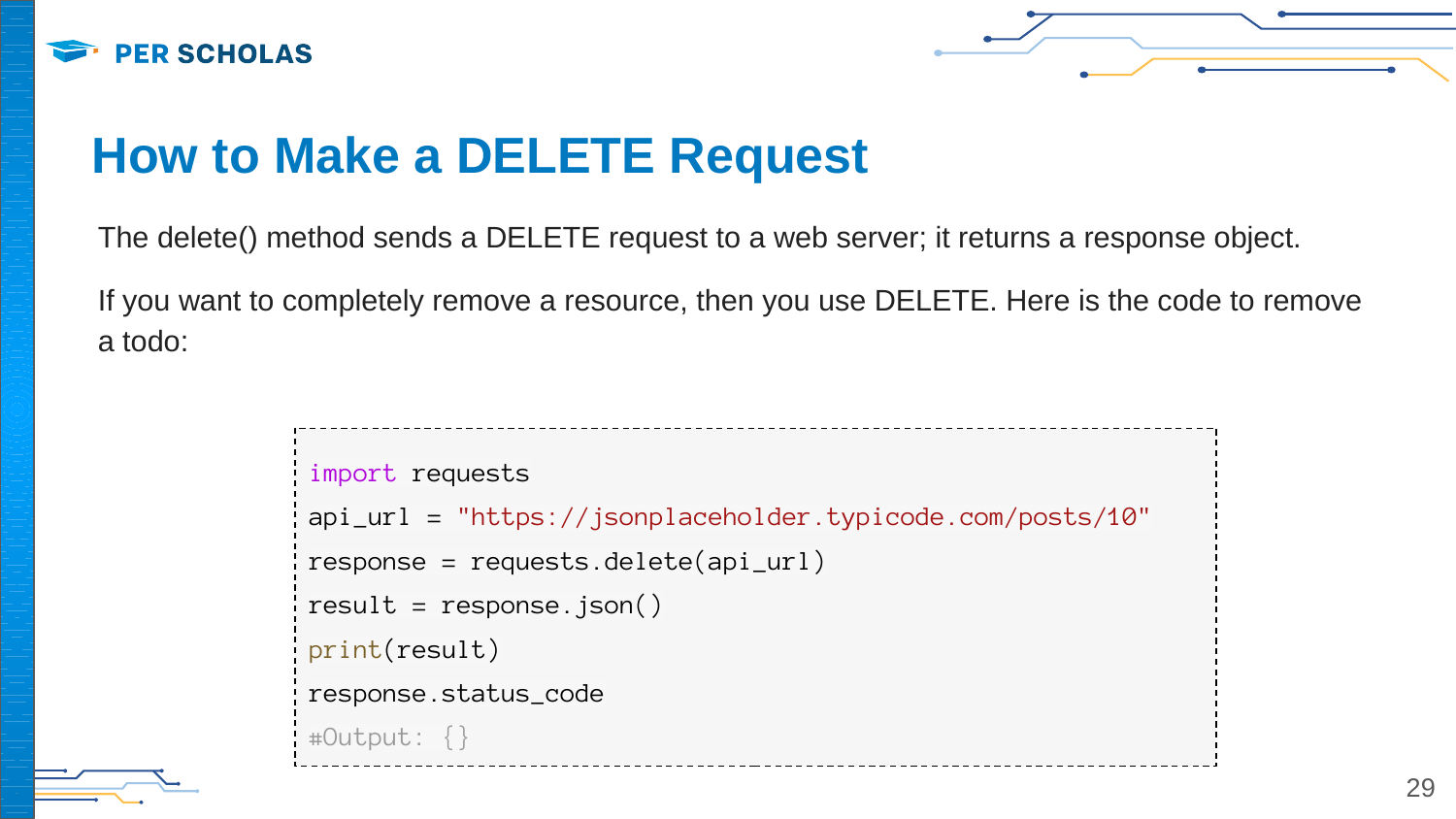

# How to Make a DELETE Request
The delete() method sends a DELETE request to a web server; it returns a response object.
If you want to completely remove a resource, then you use DELETE. Here is the code to remove a todo:
import requests
api_url = "https://jsonplaceholder.typicode.com/posts/10"
response = requests.delete(api_url)
result = response.json()
print(result)
response.status_code
#Output: {}
29